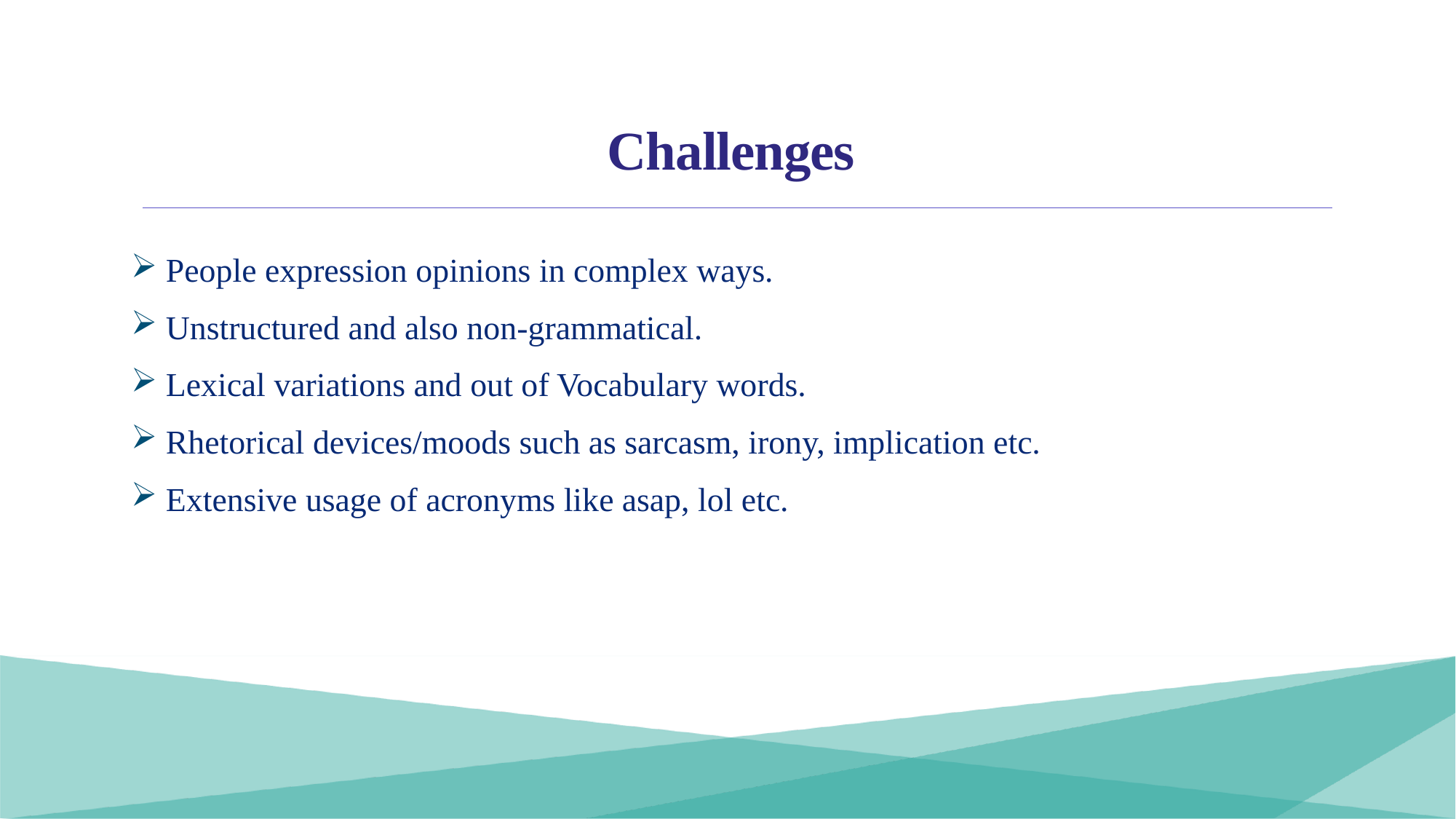

# Challenges
 People expression opinions in complex ways.
 Unstructured and also non-grammatical.
 Lexical variations and out of Vocabulary words.
 Rhetorical devices/moods such as sarcasm, irony, implication etc.
 Extensive usage of acronyms like asap, lol etc.